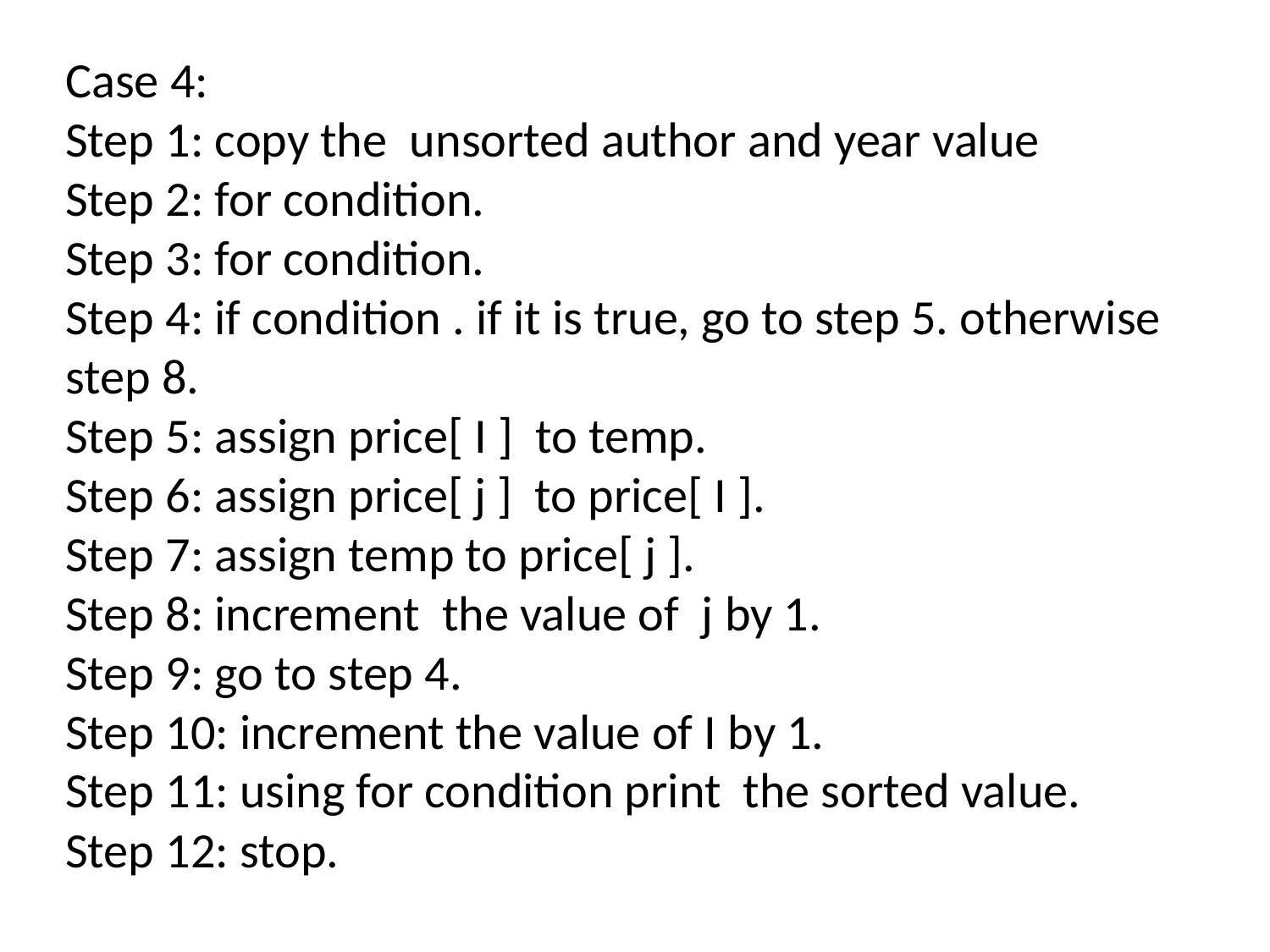

Case 4:
Step 1: copy the  unsorted author and year value
Step 2: for condition.
Step 3: for condition.
Step 4: if condition . if it is true, go to step 5. otherwise step 8.
Step 5: assign price[ I ]  to temp.
Step 6: assign price[ j ]  to price[ I ].
Step 7: assign temp to price[ j ].
Step 8: increment  the value of  j by 1.
Step 9: go to step 4.
Step 10: increment the value of I by 1.
Step 11: using for condition print  the sorted value.
Step 12: stop.